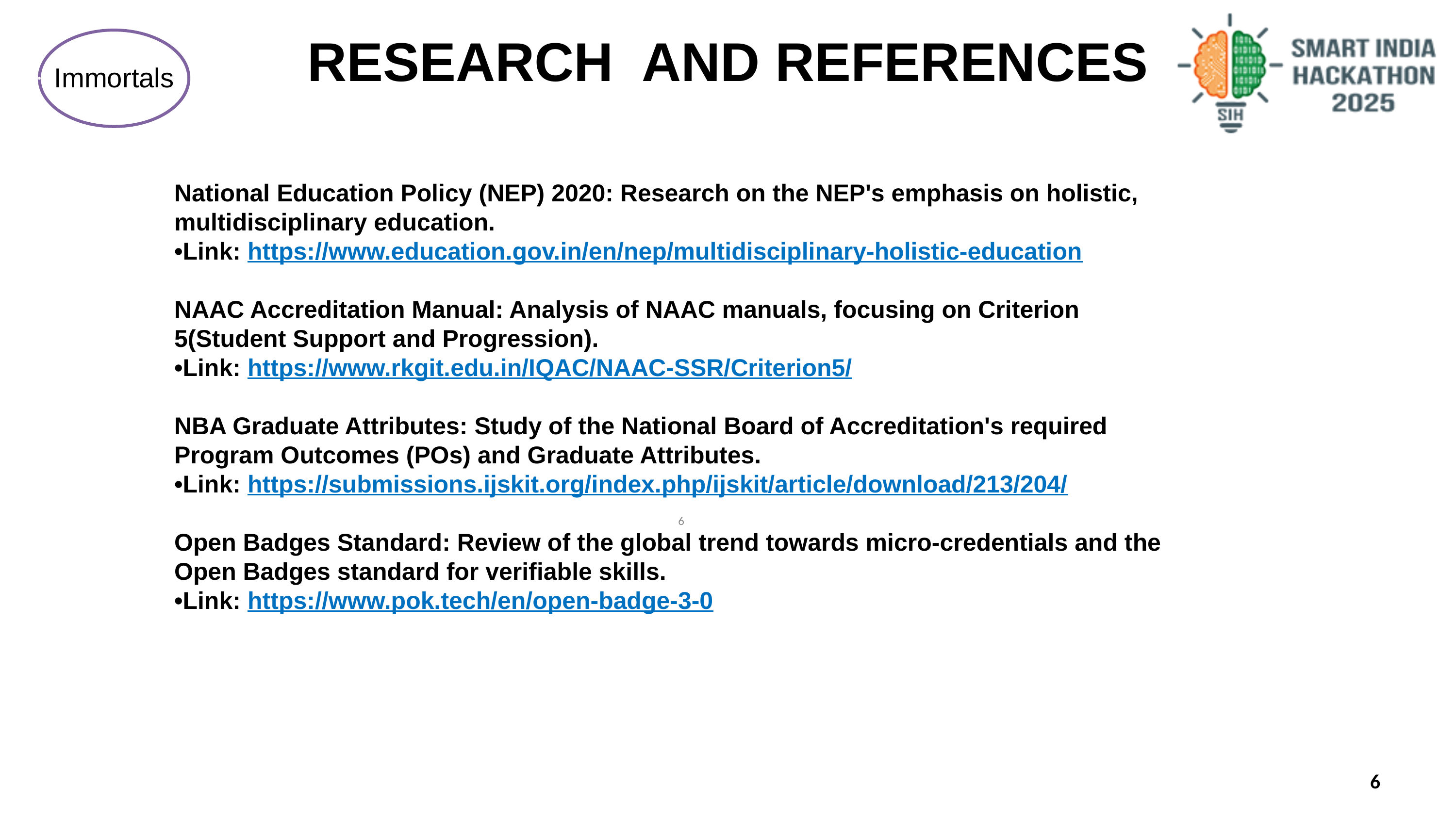

RESEARCH  AND REFERENCES

Immortals

National Education Policy (NEP) 2020: Research on the NEP's emphasis on holistic, multidisciplinary education.
•Link: https://www.education.gov.in/en/nep/multidisciplinary-holistic-education

NAAC Accreditation Manual: Analysis of NAAC manuals, focusing on Criterion 5(Student Support and Progression).
•Link: https://www.rkgit.edu.in/IQAC/NAAC-SSR/Criterion5/

NBA Graduate Attributes: Study of the National Board of Accreditation's required Program Outcomes (POs) and Graduate Attributes.
•Link: https://submissions.ijskit.org/index.php/ijskit/article/download/213/204/

Open Badges Standard: Review of the global trend towards micro-credentials and the Open Badges standard for verifiable skills.
•Link: https://www.pok.tech/en/open-badge-3-0

6

6
6